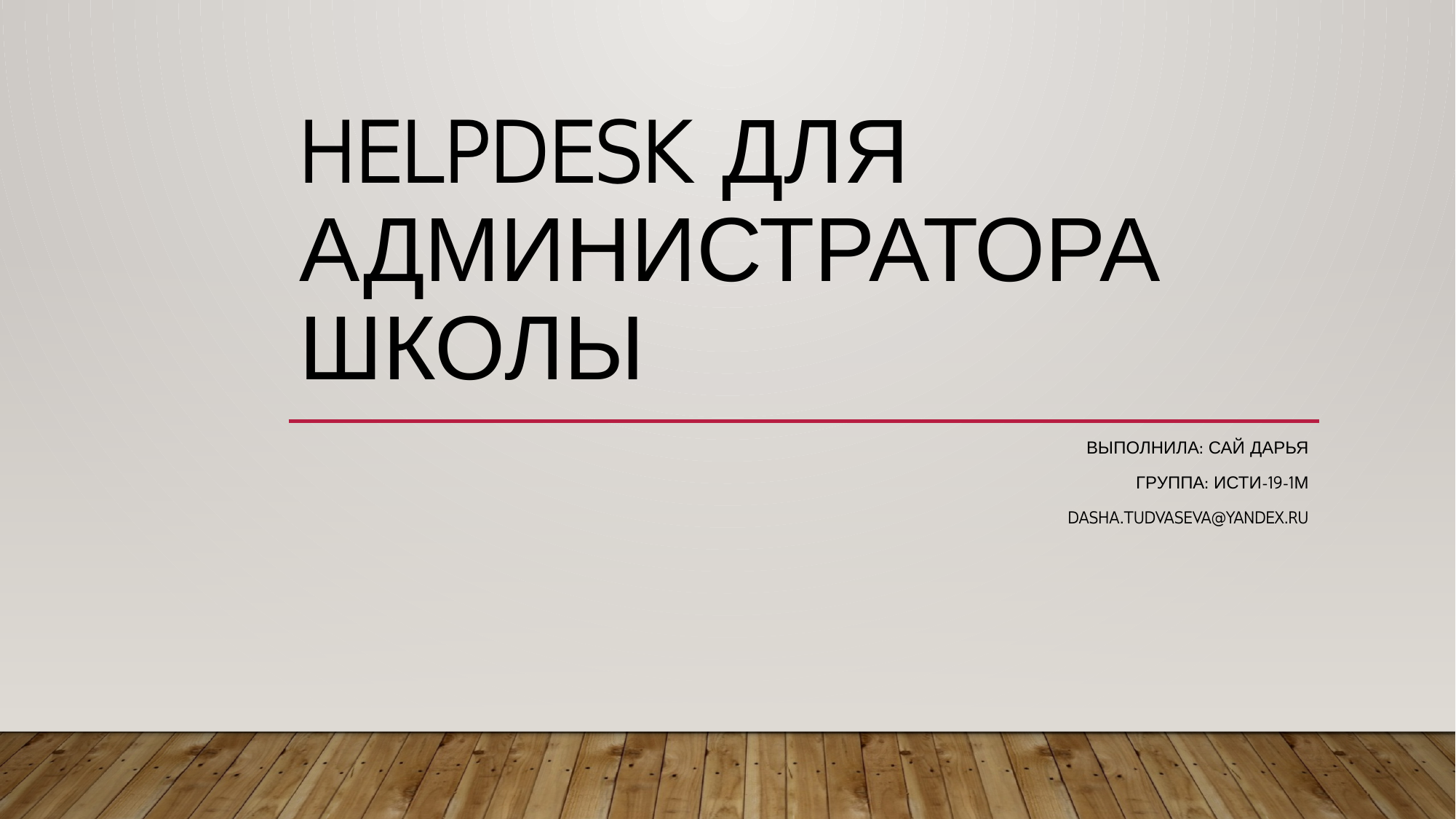

# Helpdesk для администратора школы
Выполнила: Сай Дарья
Группа: ИСТИ-19-1м
dasha.tudvaseva@yandex.ru